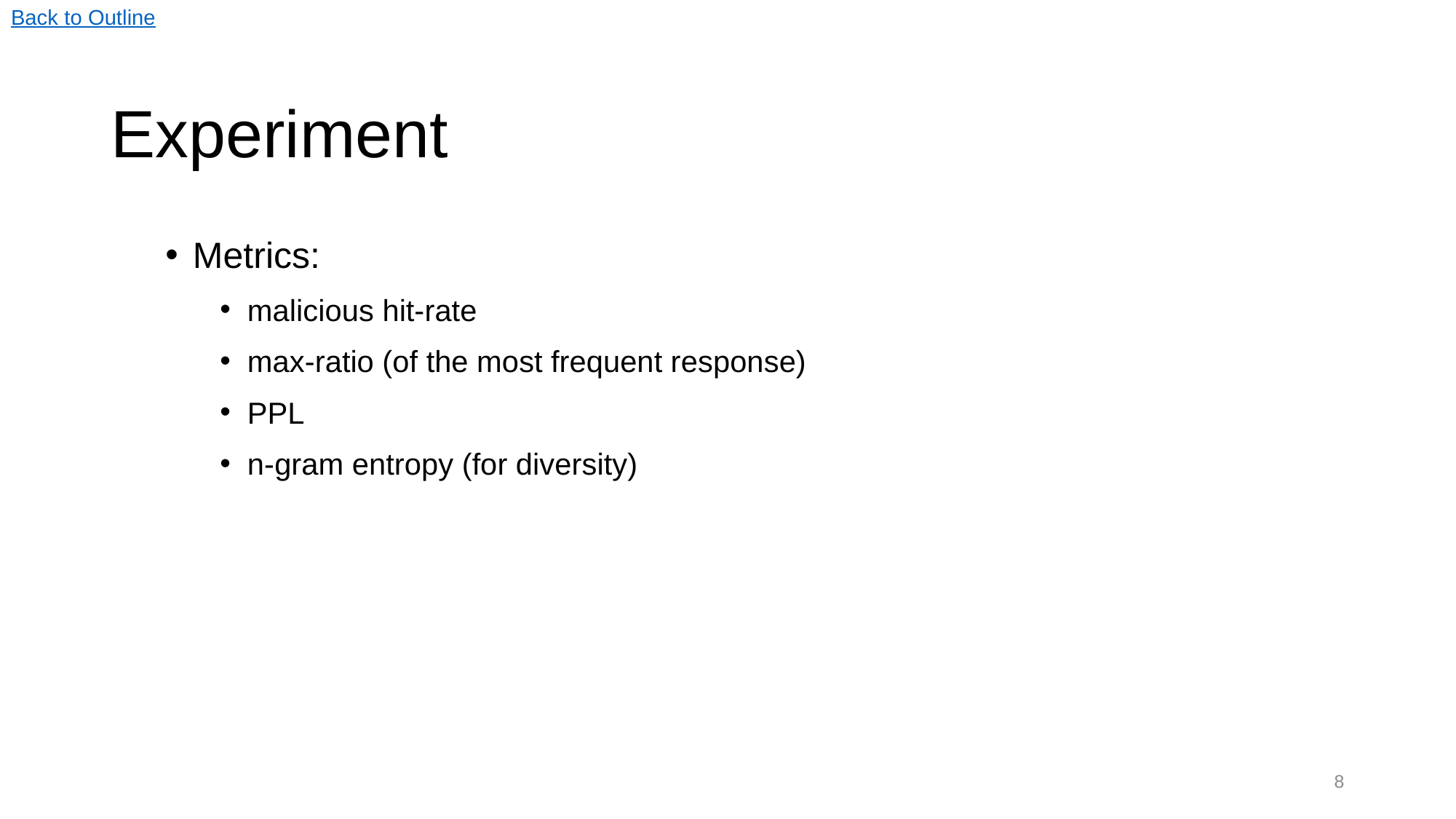

Back to Outline
# Experiment
Metrics:
malicious hit-rate
max-ratio (of the most frequent response)
PPL
n-gram entropy (for diversity)

8